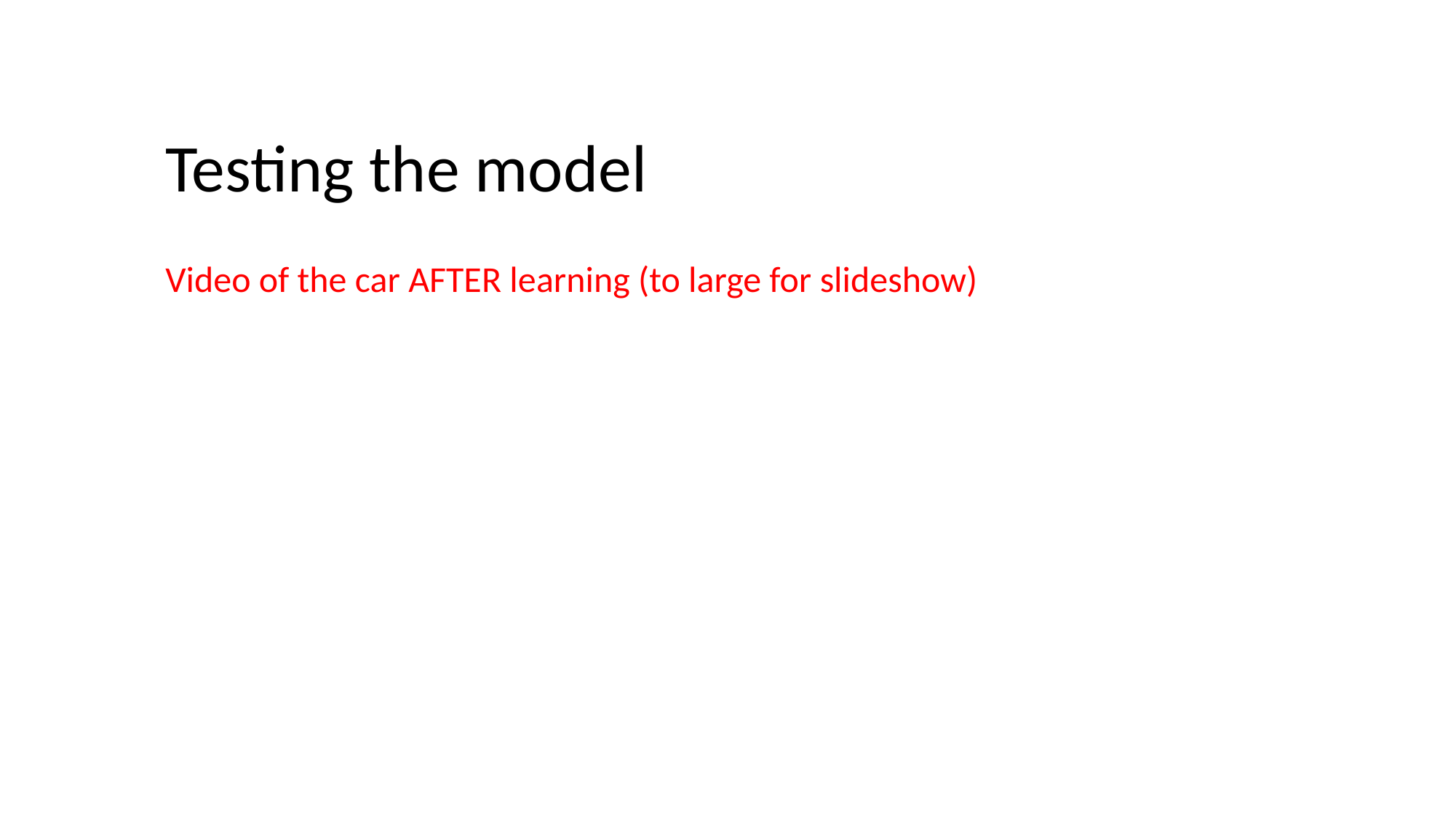

Testing the model

Video of the car AFTER learning (to large for slideshow)